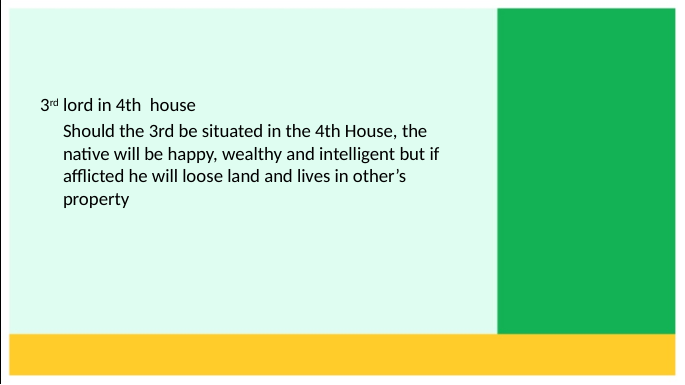

3rd lord in 4th  house
	Should the 3rd be situated in the 4th House, the native will be happy, wealthy and intelligent but if afflicted he will loose land and lives in other’s property